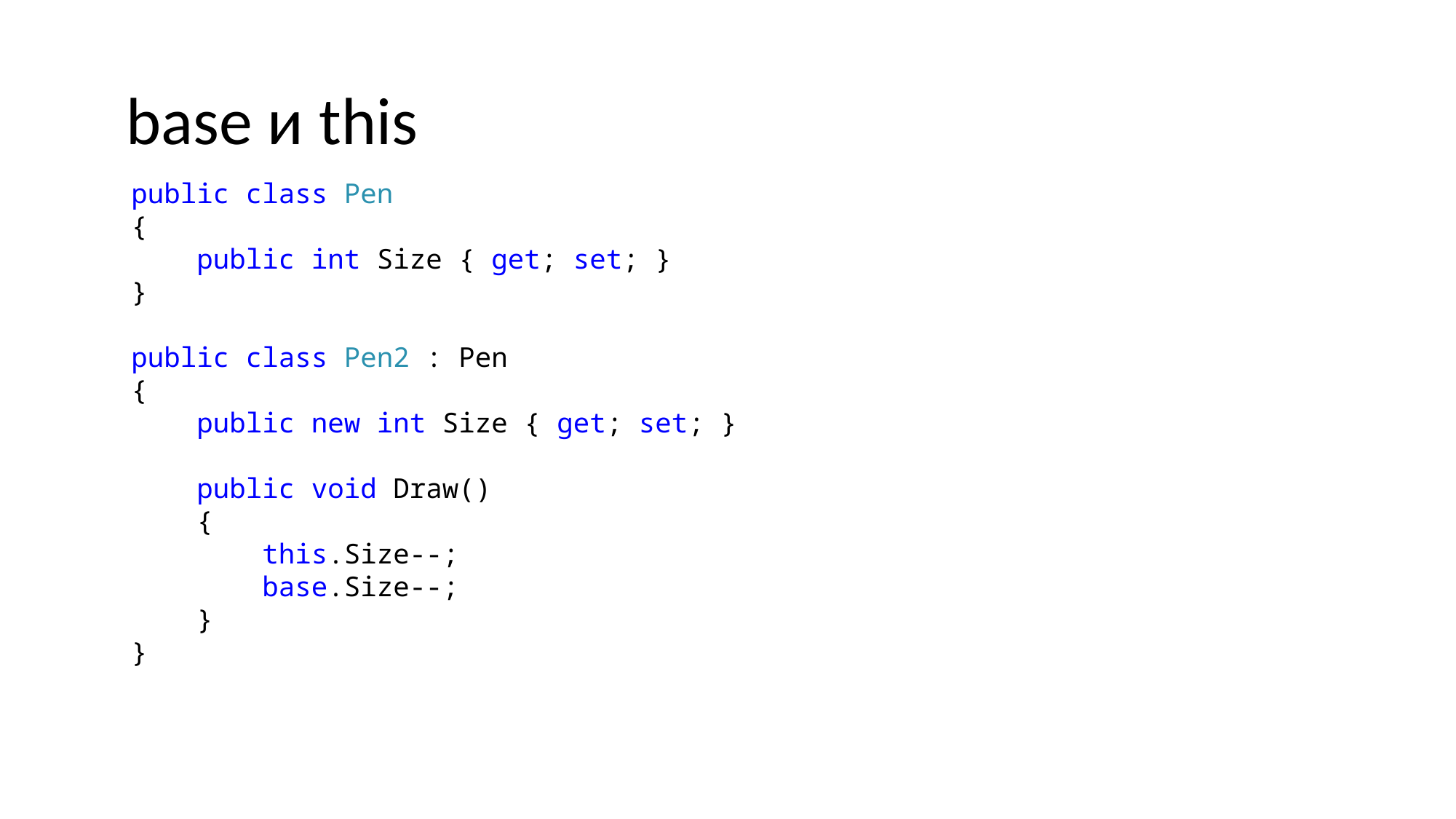

# base и this
public class Pen
{
    public int Size { get; set; }
}

public class Pen2 : Pen
{
    public new int Size { get; set; }

    public void Draw()
    {
        this.Size--;
        base.Size--;
    }
}